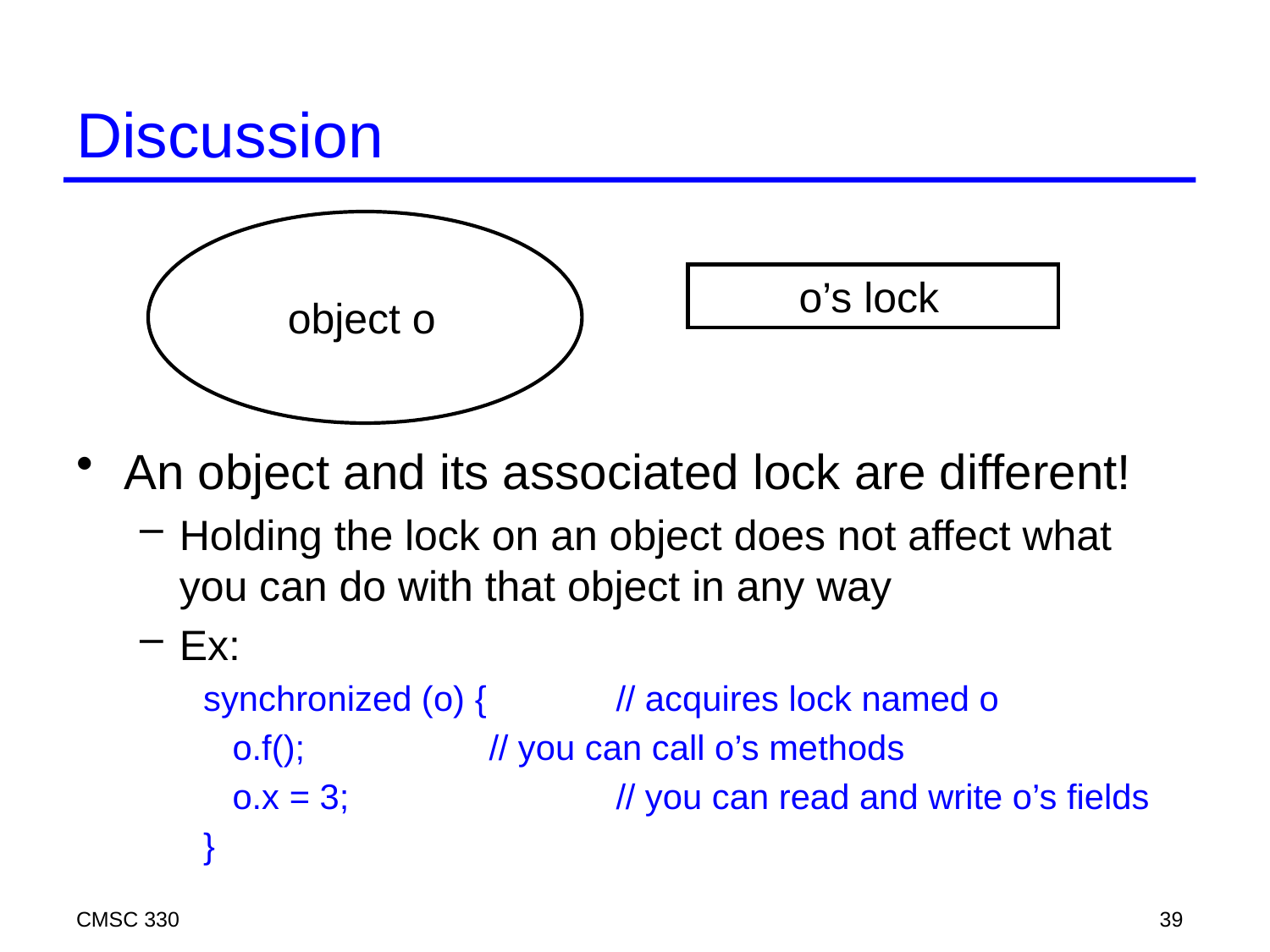

# Discussion

o’s lock
object o
An object and its associated lock are different!
Holding the lock on an object does not affect what you can do with that object in any way
Ex:
synchronized (o) {   	// acquires lock named o
   o.f();   		// you can call o’s methods
   o.x = 3;  		// you can read and write o’s fields
}
CMSC 330
39